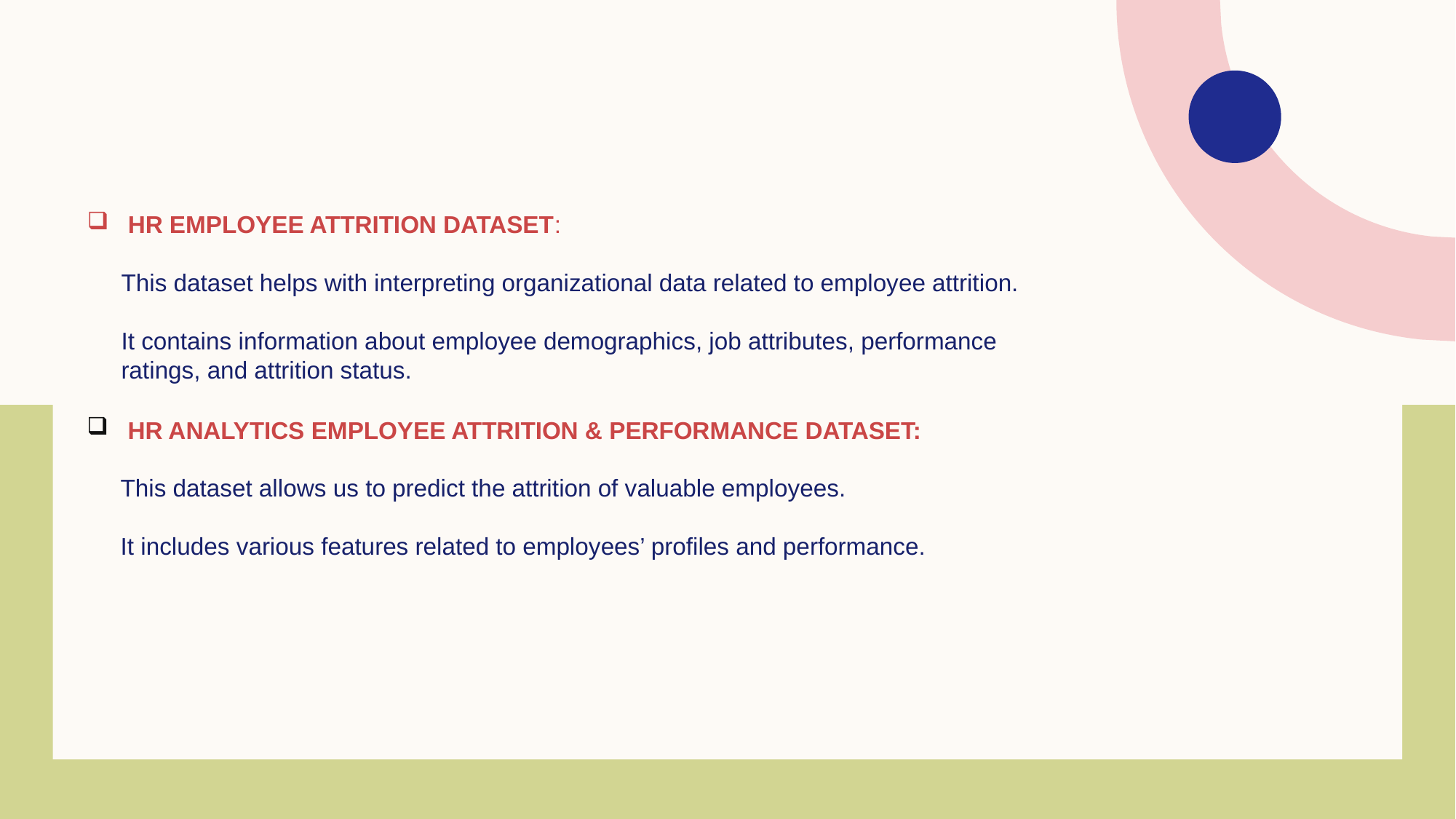

# HR Employee Attrition Dataset: This dataset helps with interpreting organizational data related to employee attrition. It contains information about employee demographics, job attributes, performance ratings, and attrition status.
 HR Analytics Employee Attrition & Performance Dataset:

     This dataset allows us to predict the attrition of valuable employees.

     It includes various features related to employees’ profiles and performance.